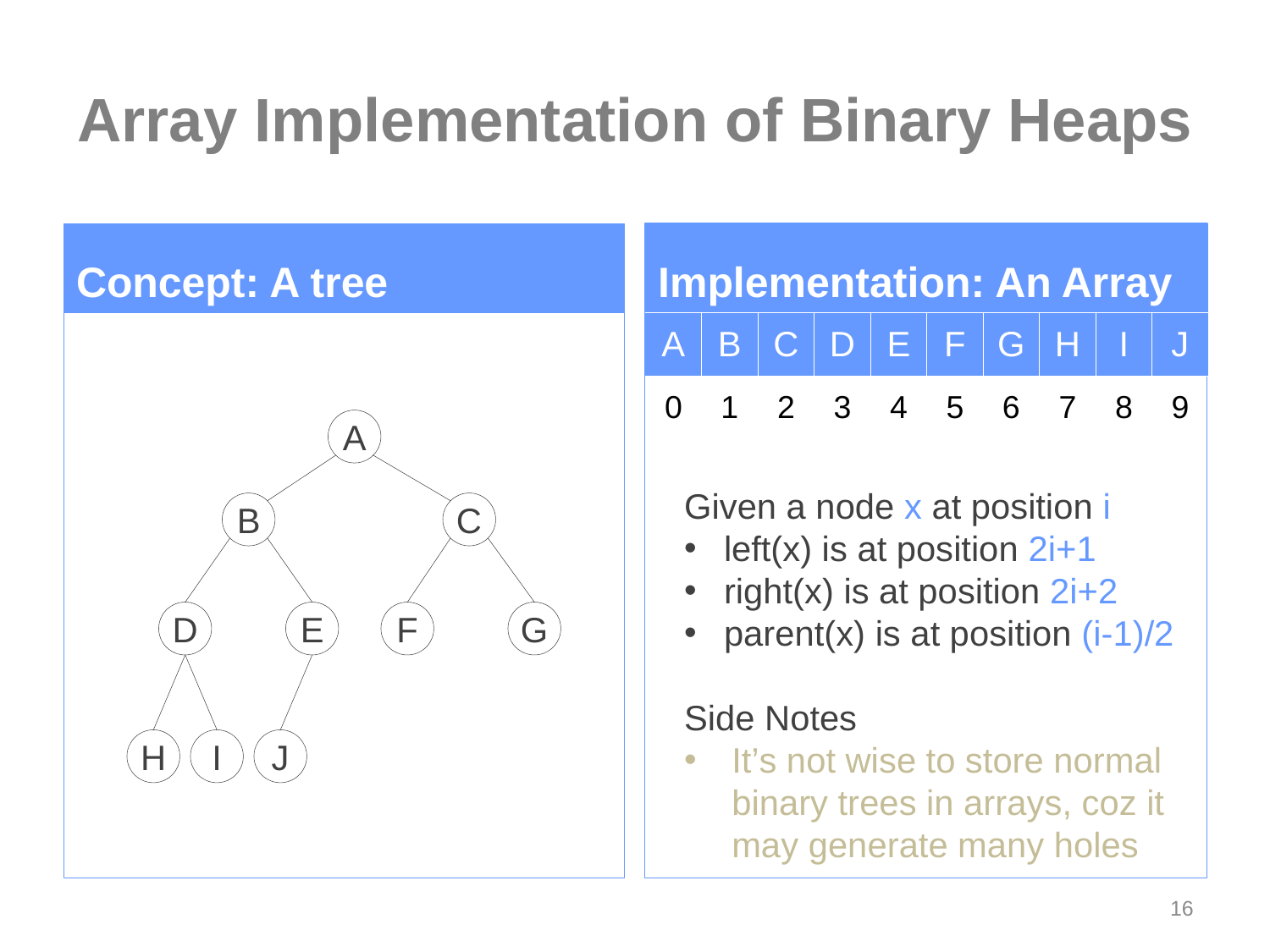

# Array Implementation of Binary Heaps
Concept: A tree

Given a node x at position i
left(x) is at position 2i+1
right(x) is at position 2i+2
parent(x) is at position (i-1)/2

Side Notes
It’s not wise to store normal binary trees in arrays, coz it may generate many holes

Implementation: An Array

| A | B | C | D | E | F | G | H | I | J |
| --- | --- | --- | --- | --- | --- | --- | --- | --- | --- |
| 0 | 1 | 2 | 3 | 4 | 5 | 6 | 7 | 8 | 9 |
A
B
C
D
E
F
G
H
I
J
16